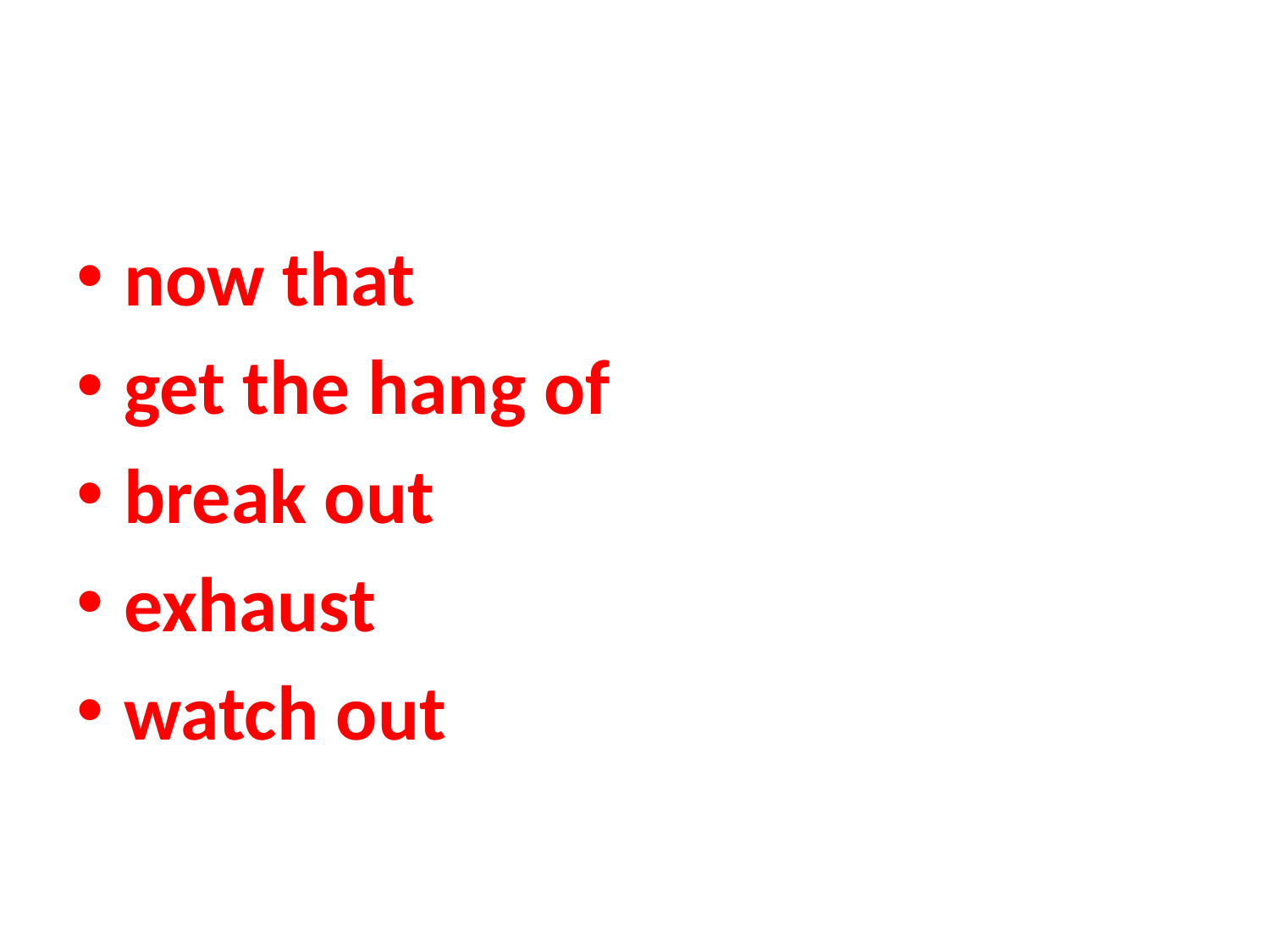

now that
get the hang of
break out
exhaust
watch out